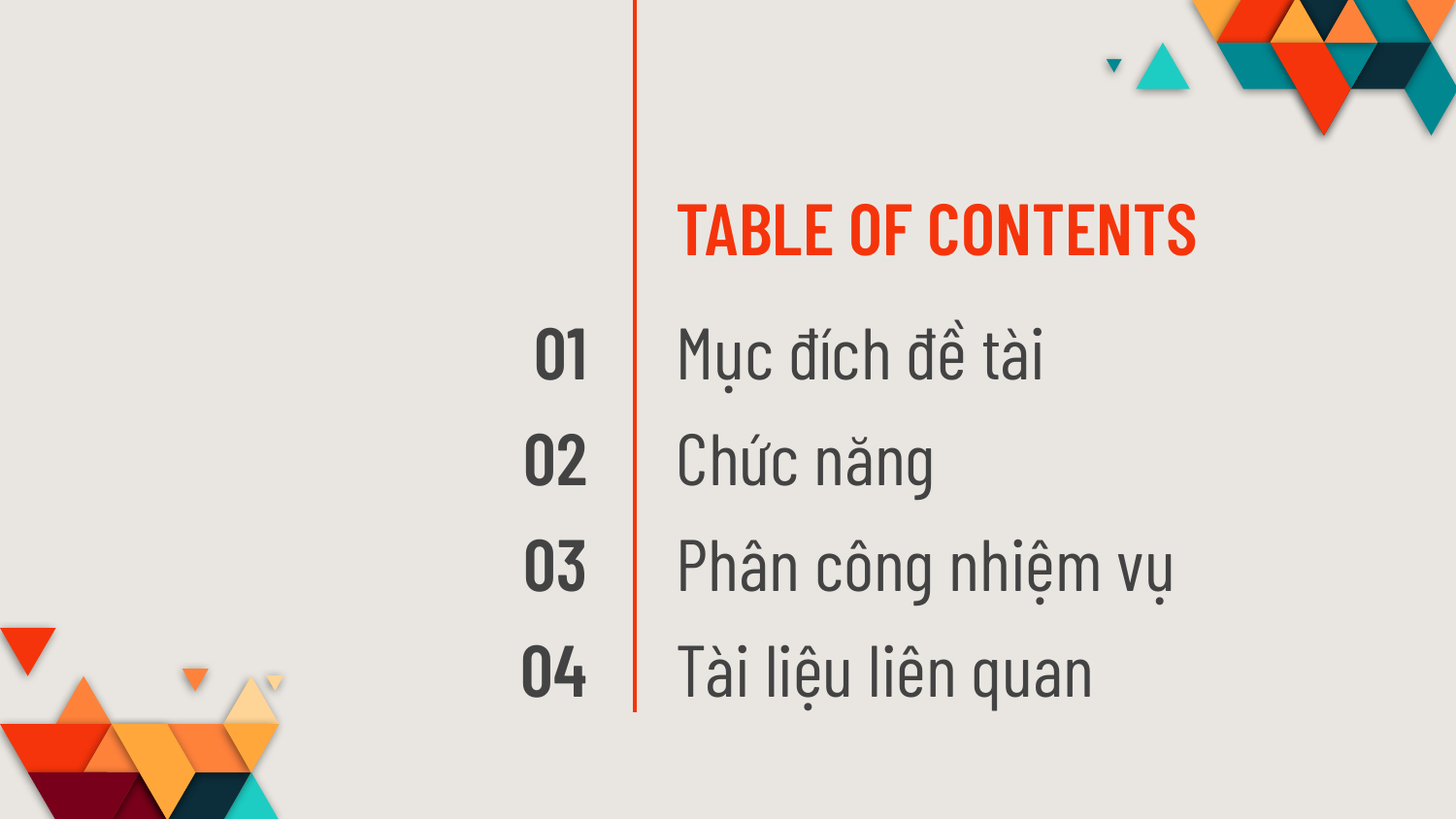

TABLE OF CONTENTS
01
# Mục đích đề tài
02
Chức năng
03
Phân công nhiệm vụ
04
Tài liệu liên quan